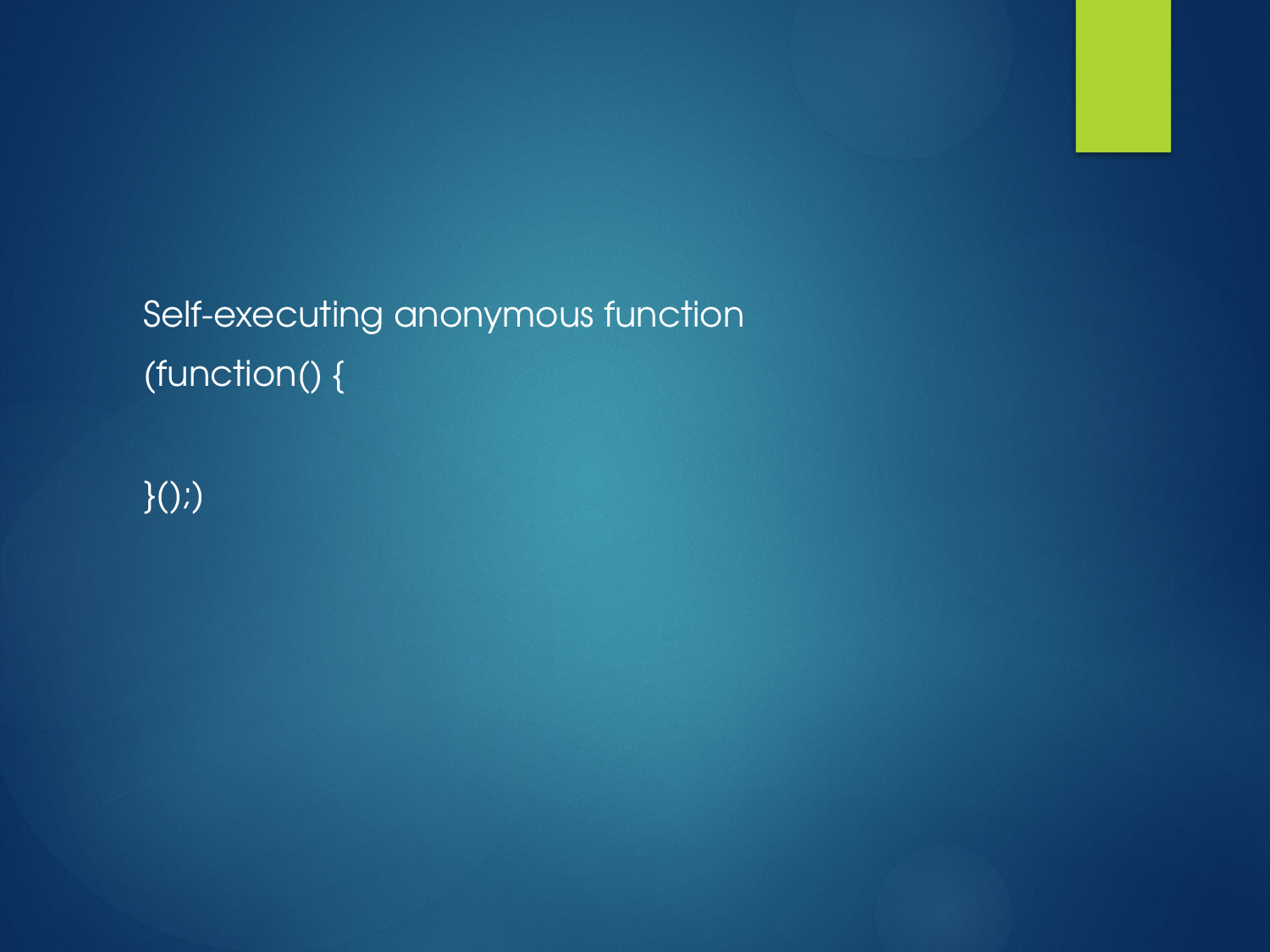

#
Self-executing anonymous function
(function() {

}();)